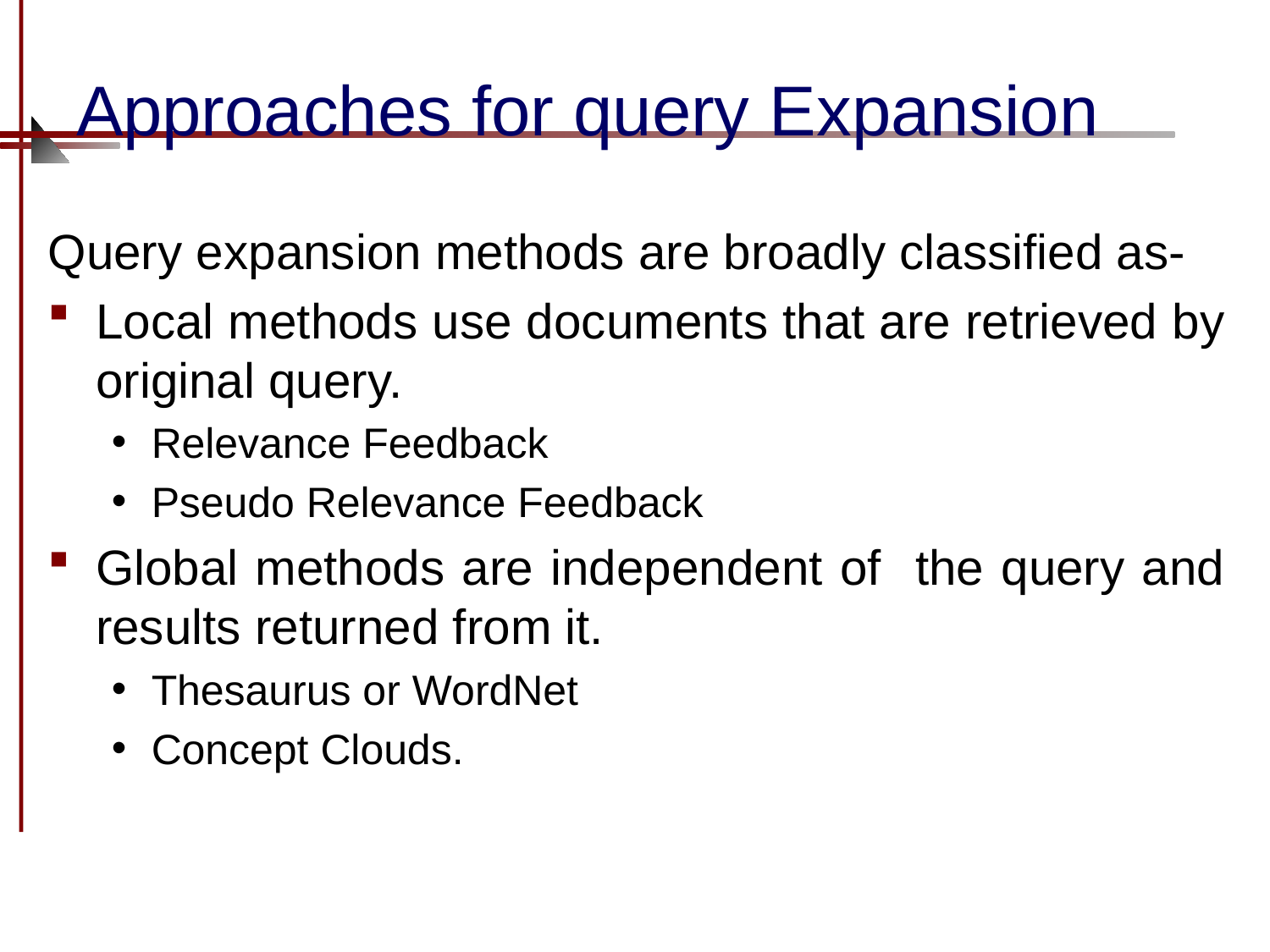

# Approaches for query Expansion
Query expansion methods are broadly classified as-
Local methods use documents that are retrieved by original query.
Relevance Feedback
Pseudo Relevance Feedback
Global methods are independent of  the query and results returned from it.
Thesaurus or WordNet
Concept Clouds.